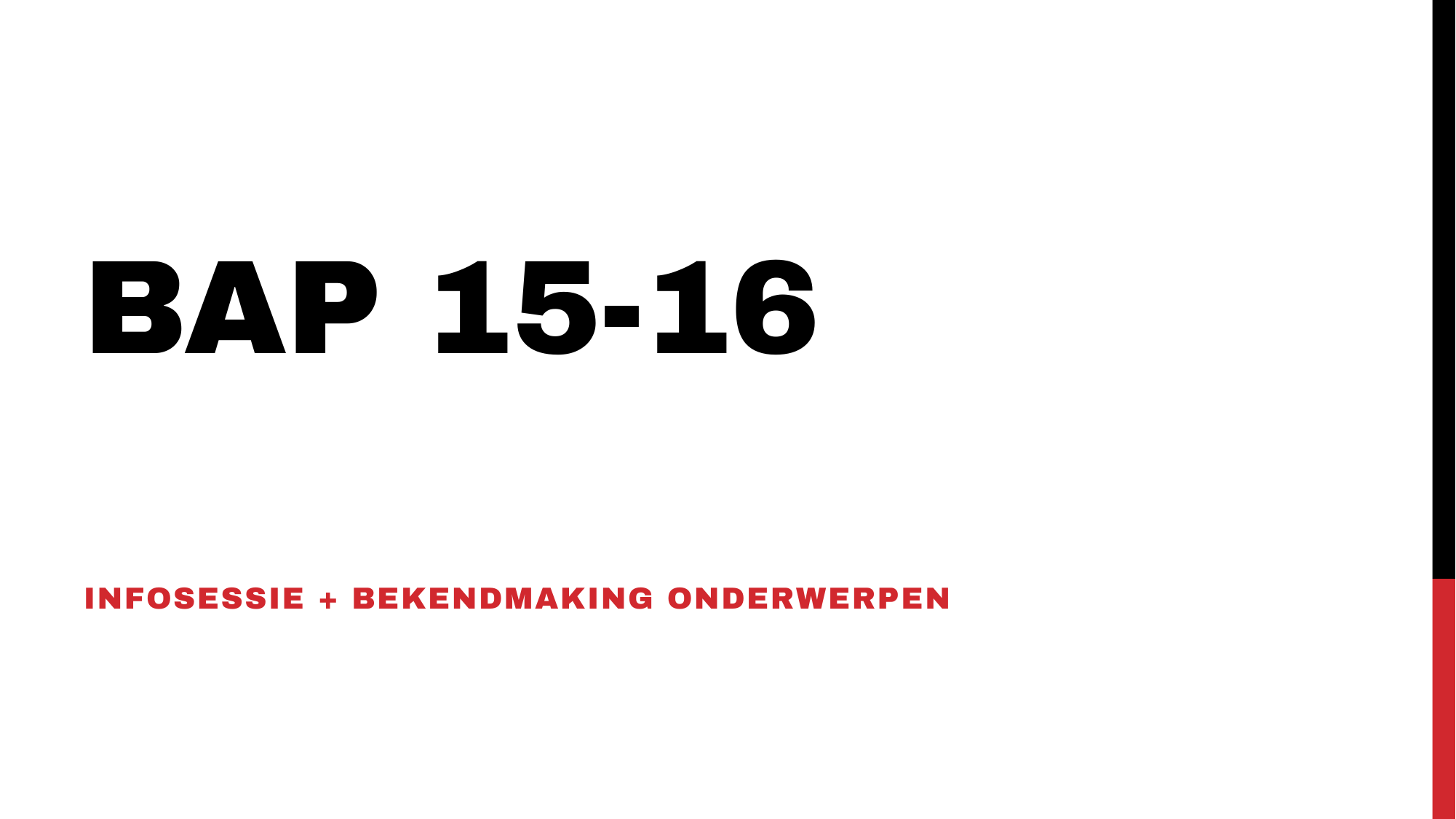

# BAP 15-16
Infosessie + bekendmaking onderwerpen